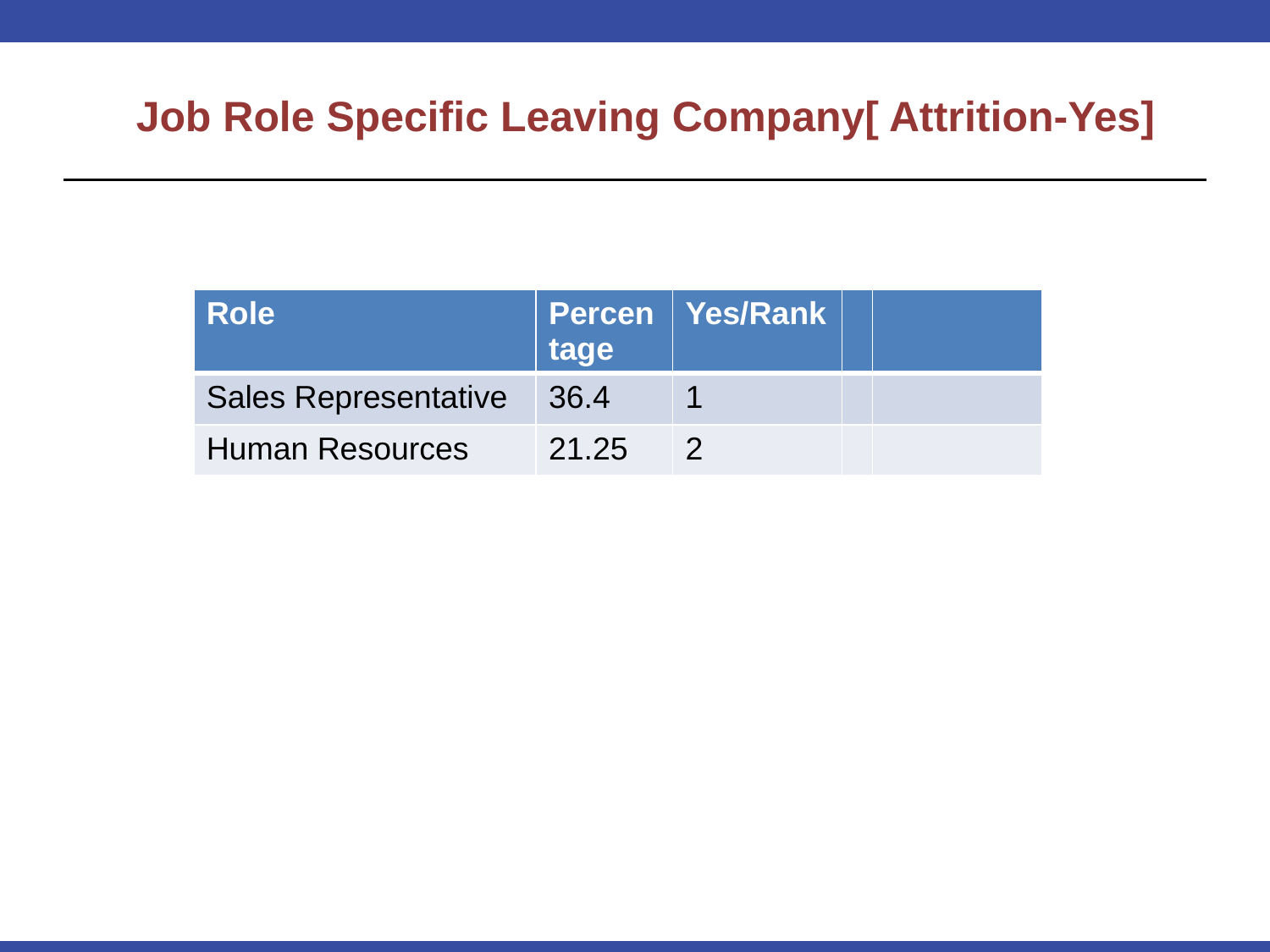

# Job Role Specific Leaving Company[ Attrition-Yes]

| Role | Percentage | Yes/Rank |  |  |
| --- | --- | --- | --- | --- |
| Sales Representative | 36.4 | 1 |  |  |
| Human Resources | 21.25 | 2 |  |  |